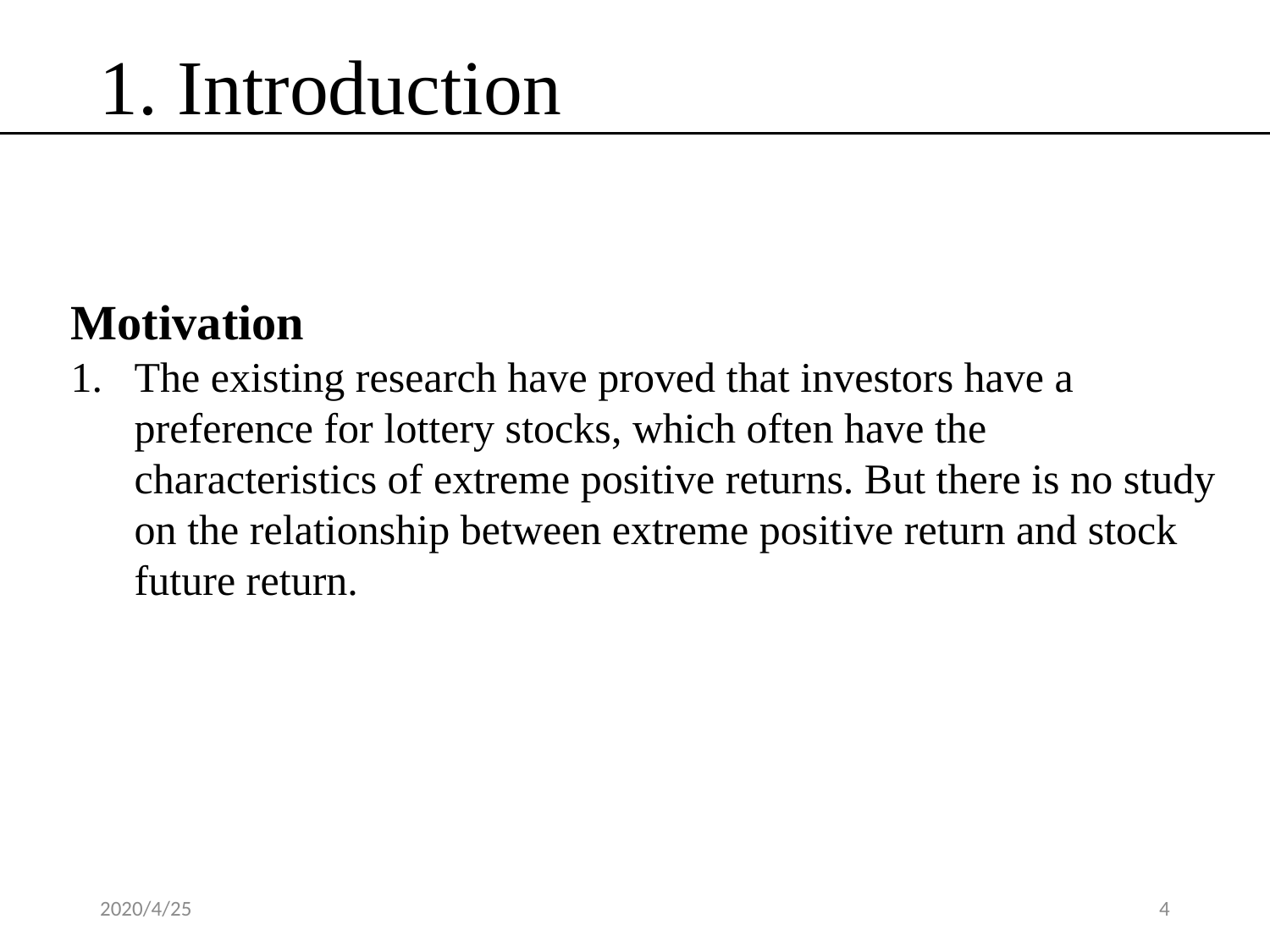

1. Introduction
Motivation
The existing research have proved that investors have a preference for lottery stocks, which often have the characteristics of extreme positive returns. But there is no study on the relationship between extreme positive return and stock future return.
2020/4/25
4